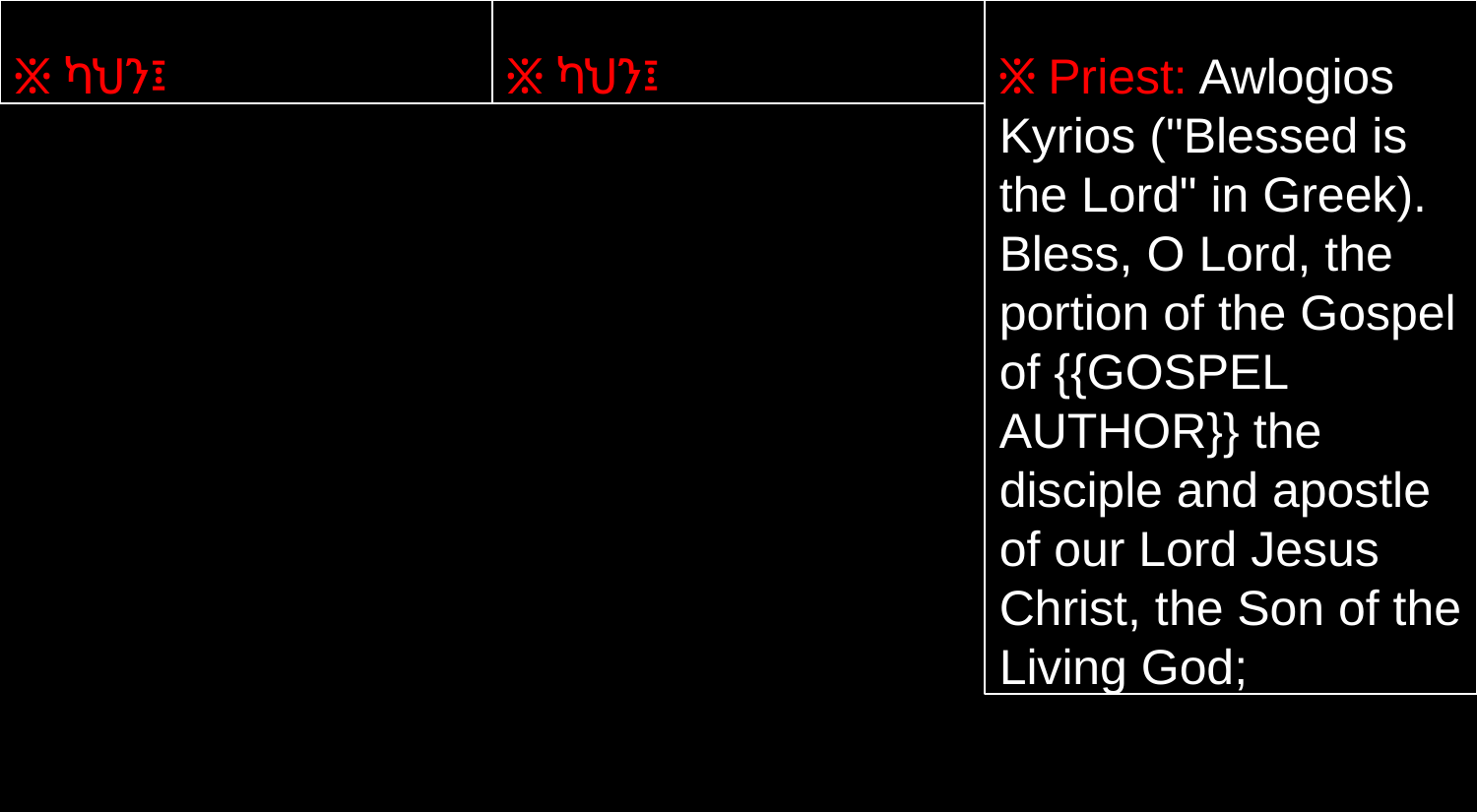

፠ ካህን፤

፠ ካህን፤

፠ Priest: Awlogios Kyrios ("Blessed is the Lord" in Greek). Bless, O Lord, the portion of the Gospel of {{GOSPEL AUTHOR}} the disciple and apostle of our Lord Jesus Christ, the Son of the Living God;